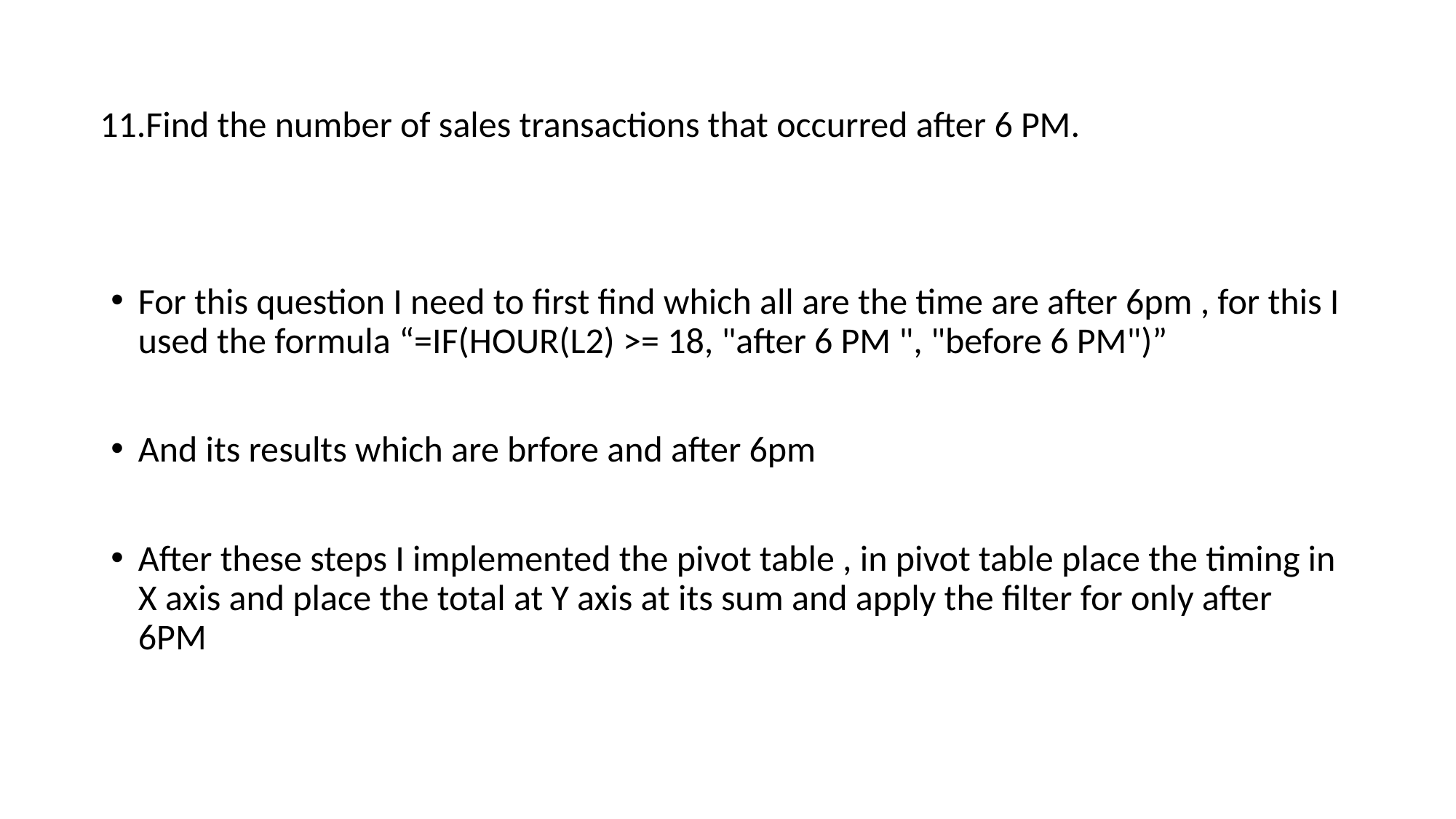

# 11.Find the number of sales transactions that occurred after 6 PM.

For this question I need to first find which all are the time are after 6pm , for this I used the formula “=IF(HOUR(L2) >= 18, "after 6 PM ", "before 6 PM")”

And its results which are brfore and after 6pm

After these steps I implemented the pivot table , in pivot table place the timing in X axis and place the total at Y axis at its sum and apply the filter for only after 6PM